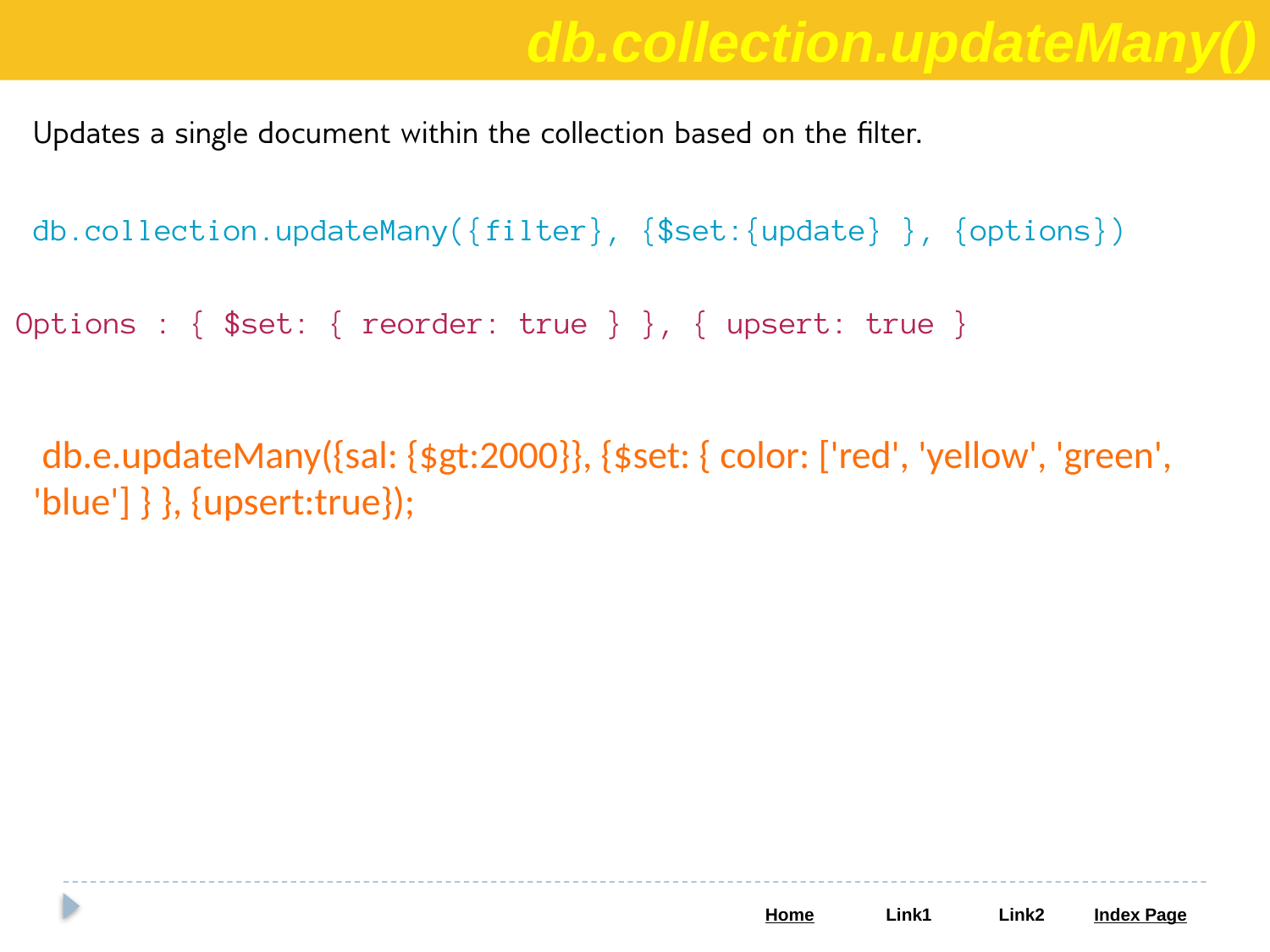

db.collection.updateMany()
Updates a single document within the collection based on the filter.
db.collection.updateMany({filter}, {$set:{update} }, {options})
Options : { $set: { reorder: true } }, { upsert: true }
 db.e.updateMany({sal: {$gt:2000}}, {$set: { color: ['red', 'yellow', 'green', 'blue'] } }, {upsert:true});